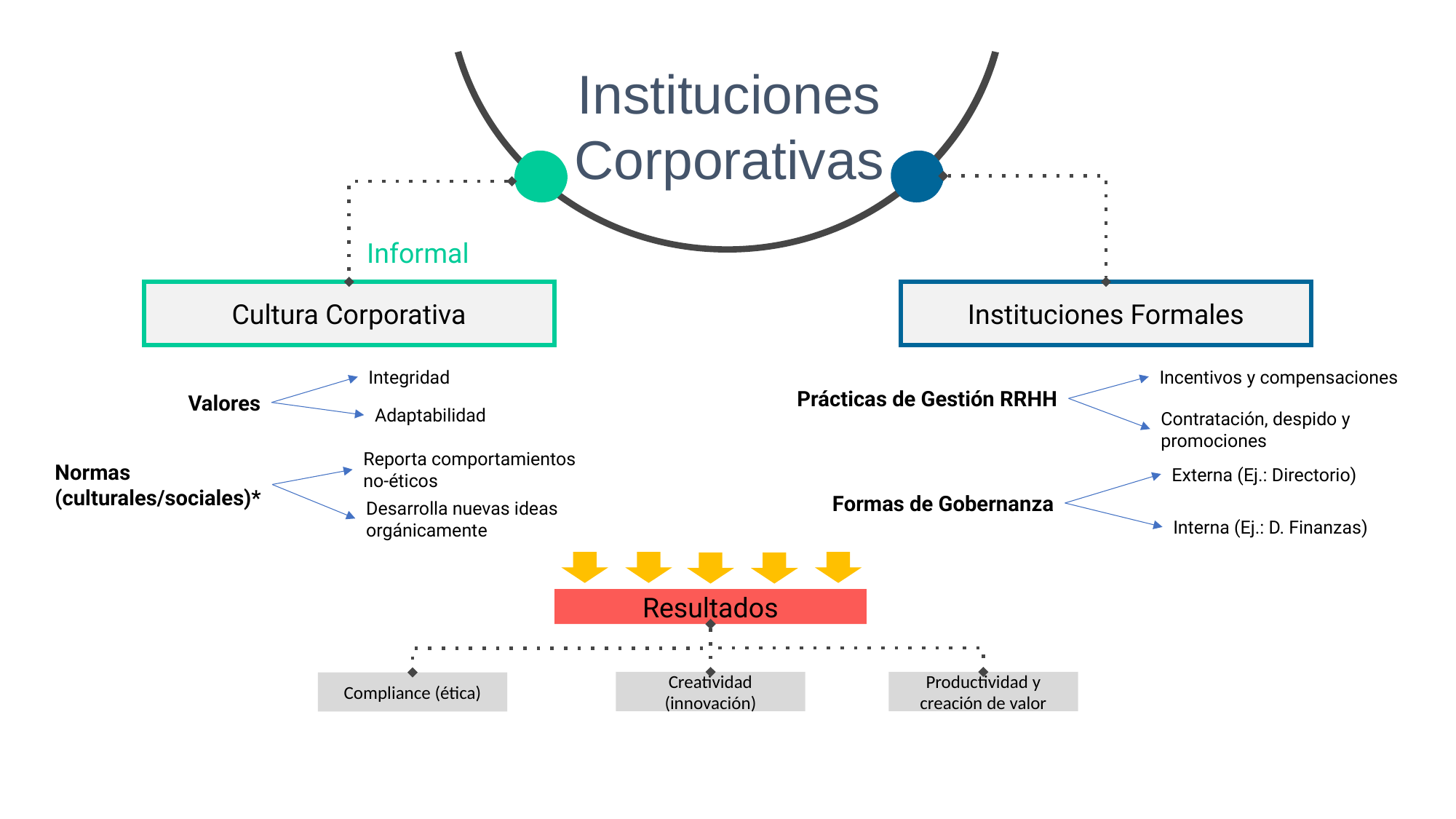

Instituciones Corporativas

Informal
Cultura Corporativa
Instituciones Formales
Incentivos y compensaciones
Integridad
Prácticas de Gestión RRHH
Valores
Adaptabilidad
Contratación, despido y promociones
Reporta comportamientos no-éticos
Normas
(culturales/sociales)*
Externa (Ej.: Directorio)
Formas de Gobernanza
Desarrolla nuevas ideas orgánicamente
Interna (Ej.: D. Finanzas)

Resultados
Creatividad (innovación)
Productividad y creación de valor
Compliance (ética)